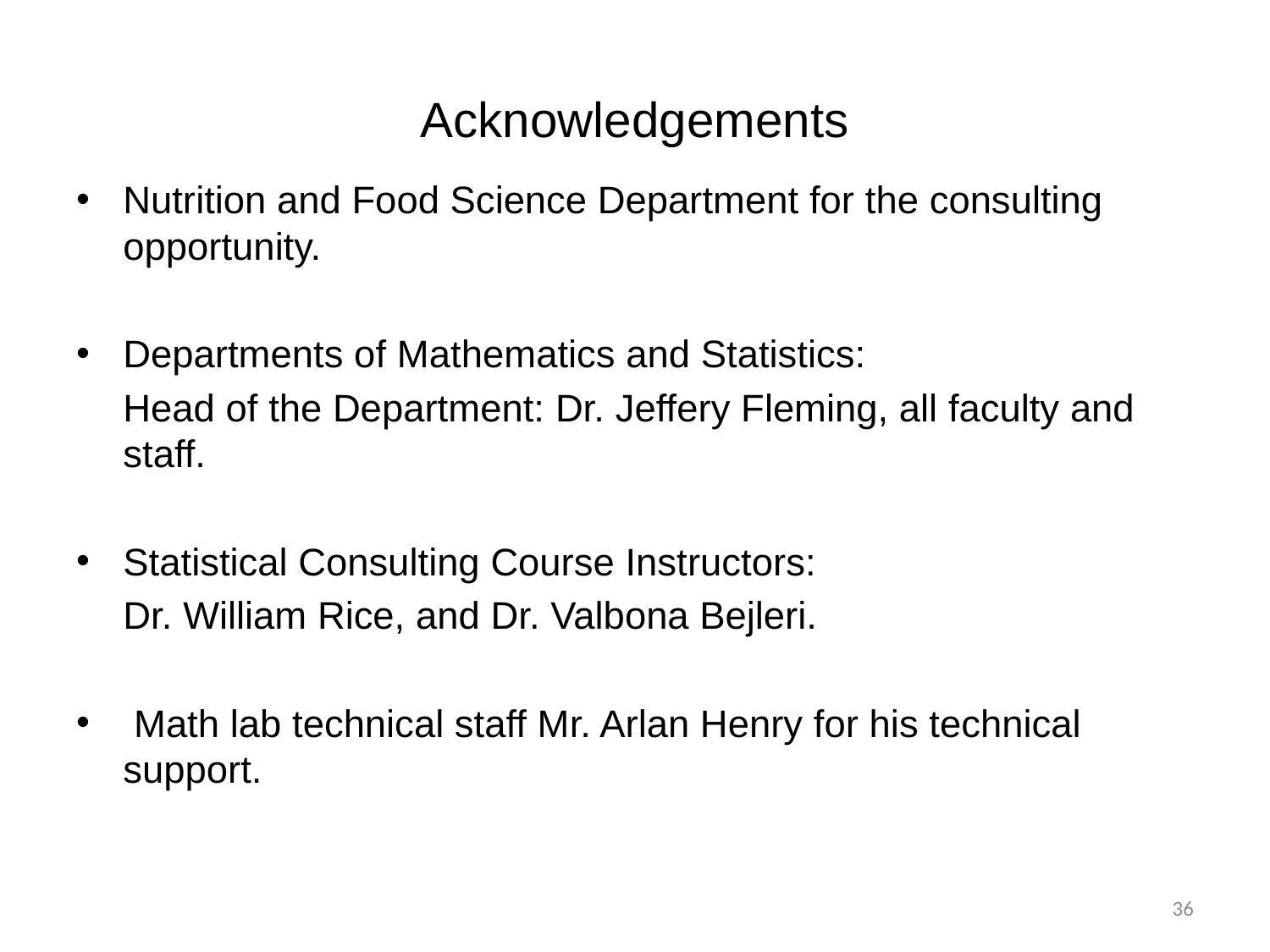

# Acknowledgements
Nutrition and Food Science Department for the consulting opportunity.

Departments of Mathematics and Statistics:
	Head of the Department: Dr. Jeffery Fleming, all faculty and staff.

Statistical Consulting Course Instructors:
	Dr. William Rice, and Dr. Valbona Bejleri.

 Math lab technical staff Mr. Arlan Henry for his technical support.
36